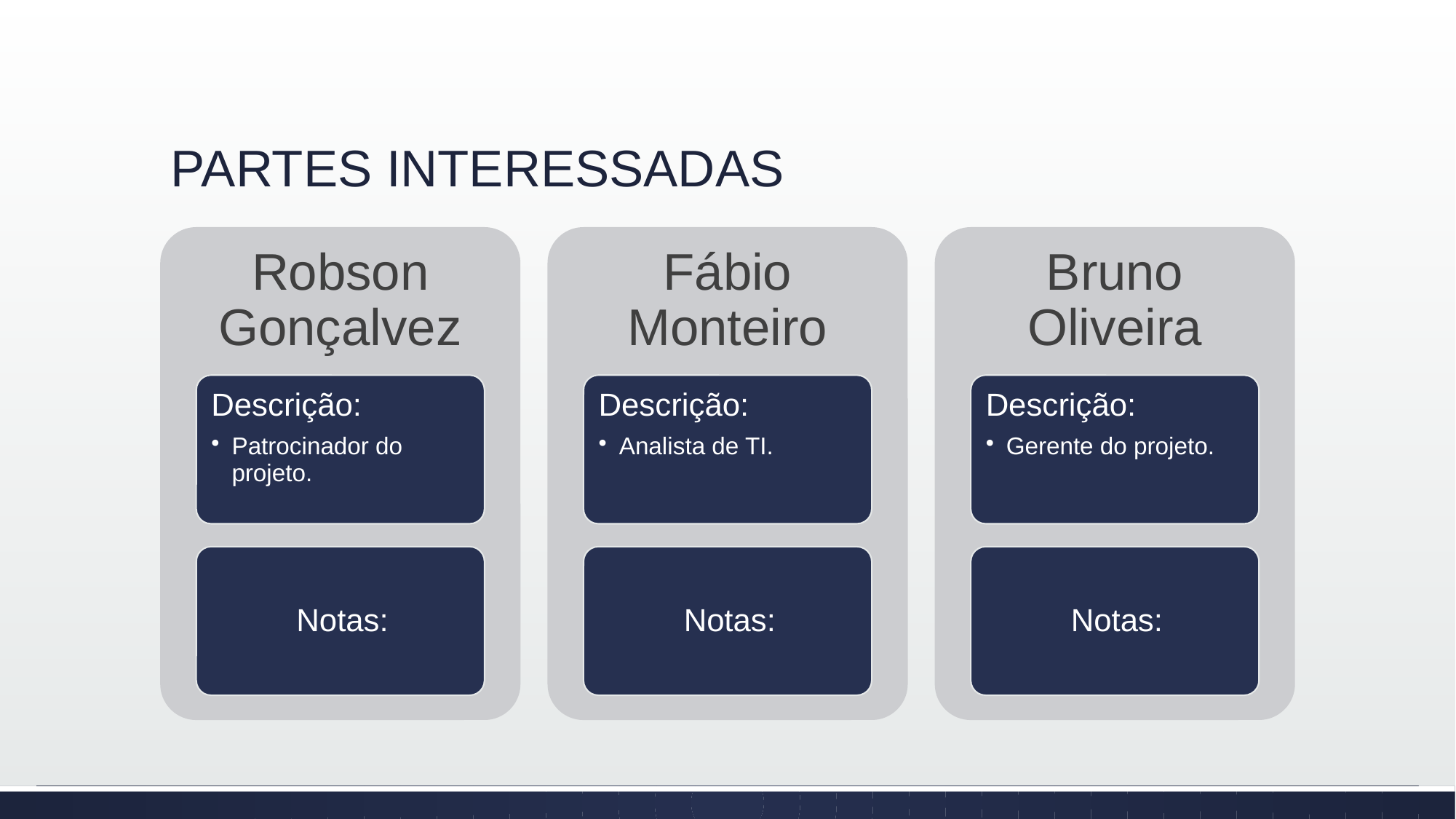

# PARTES INTERESSADAS
Robson Gonçalvez
Descrição:
Patrocinador do projeto.
Notas:
Fábio Monteiro
Descrição:
Analista de TI.
Notas:
Bruno Oliveira
Descrição:
Gerente do projeto.
Notas: